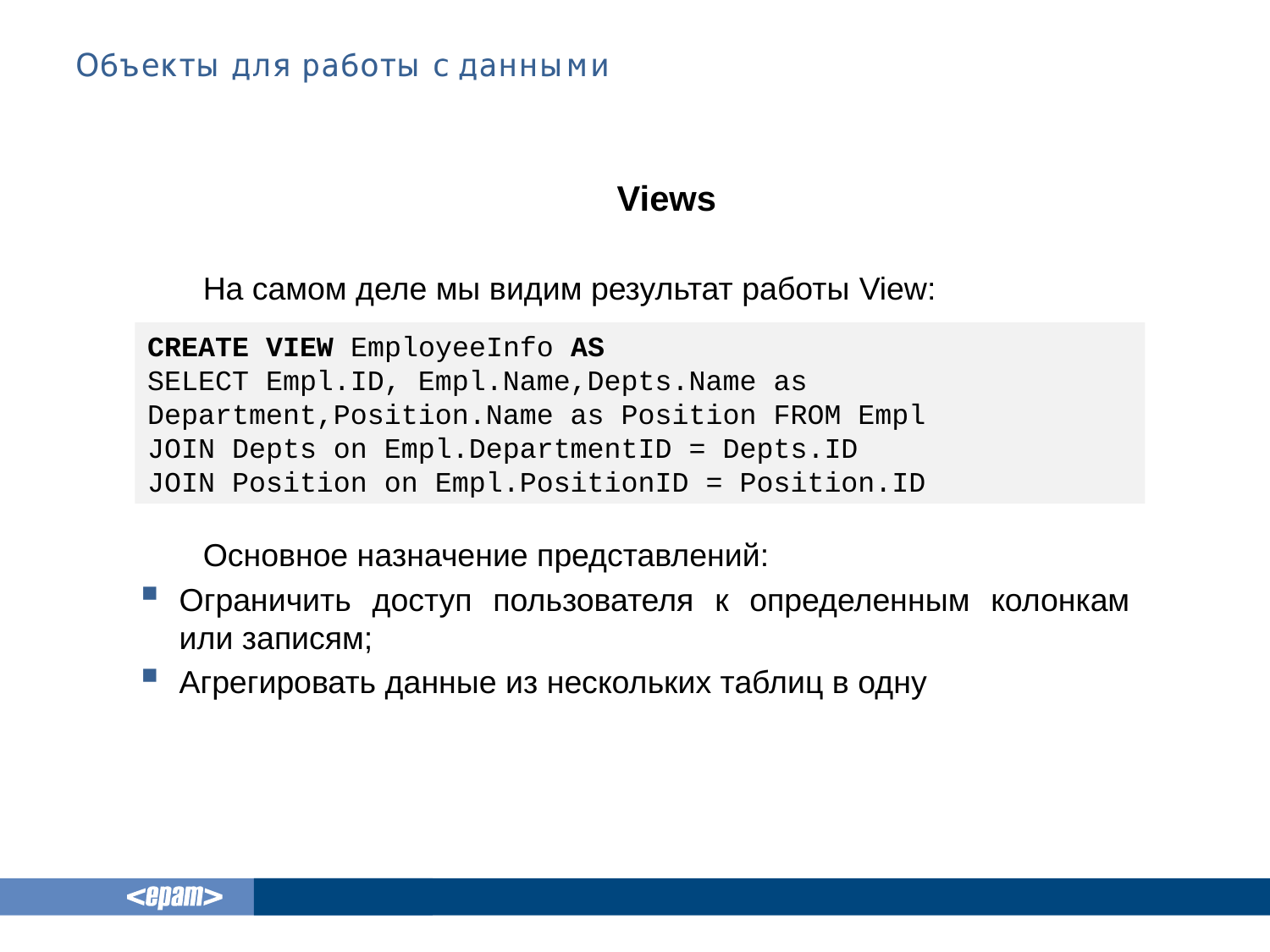

# Объекты для работы с данными
Views

На самом деле мы видим результат работы View:

Основное назначение представлений:
Ограничить доступ пользователя к определенным колонкам или записям;
Агрегировать данные из нескольких таблиц в одну
CREATE VIEW EmployeeInfo AS
SELECT Empl.ID, Empl.Name,Depts.Name as Department,Position.Name as Position FROM Empl
JOIN Depts on Empl.DepartmentID = Depts.ID
JOIN Position on Empl.PositionID = Position.ID